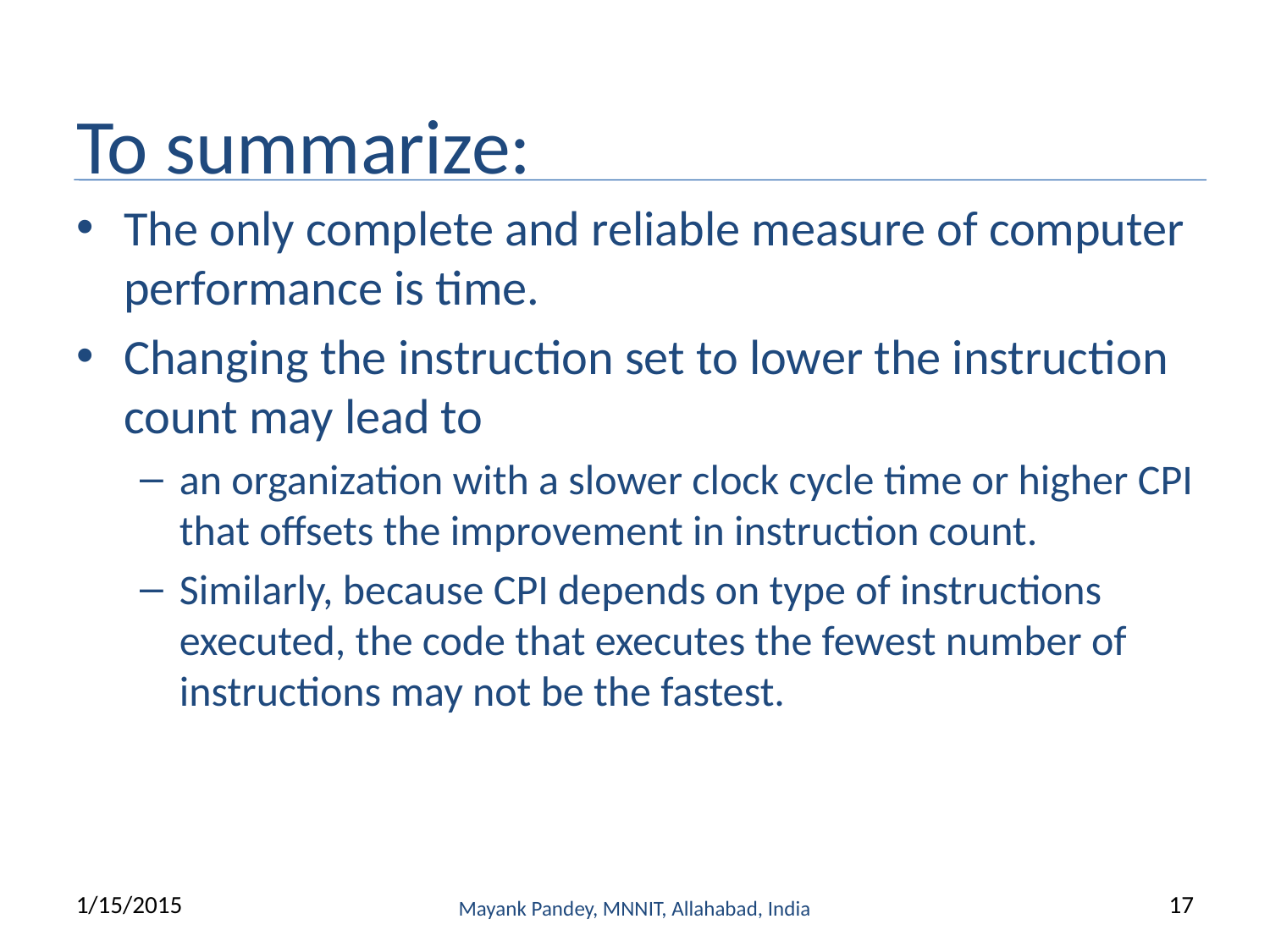

# To summarize:
The only complete and reliable measure of computer performance is time.
Changing the instruction set to lower the instruction count may lead to
an organization with a slower clock cycle time or higher CPI that offsets the improvement in instruction count.
Similarly, because CPI depends on type of instructions executed, the code that executes the fewest number of instructions may not be the fastest.
1/15/2015
Mayank Pandey, MNNIT, Allahabad, India
17